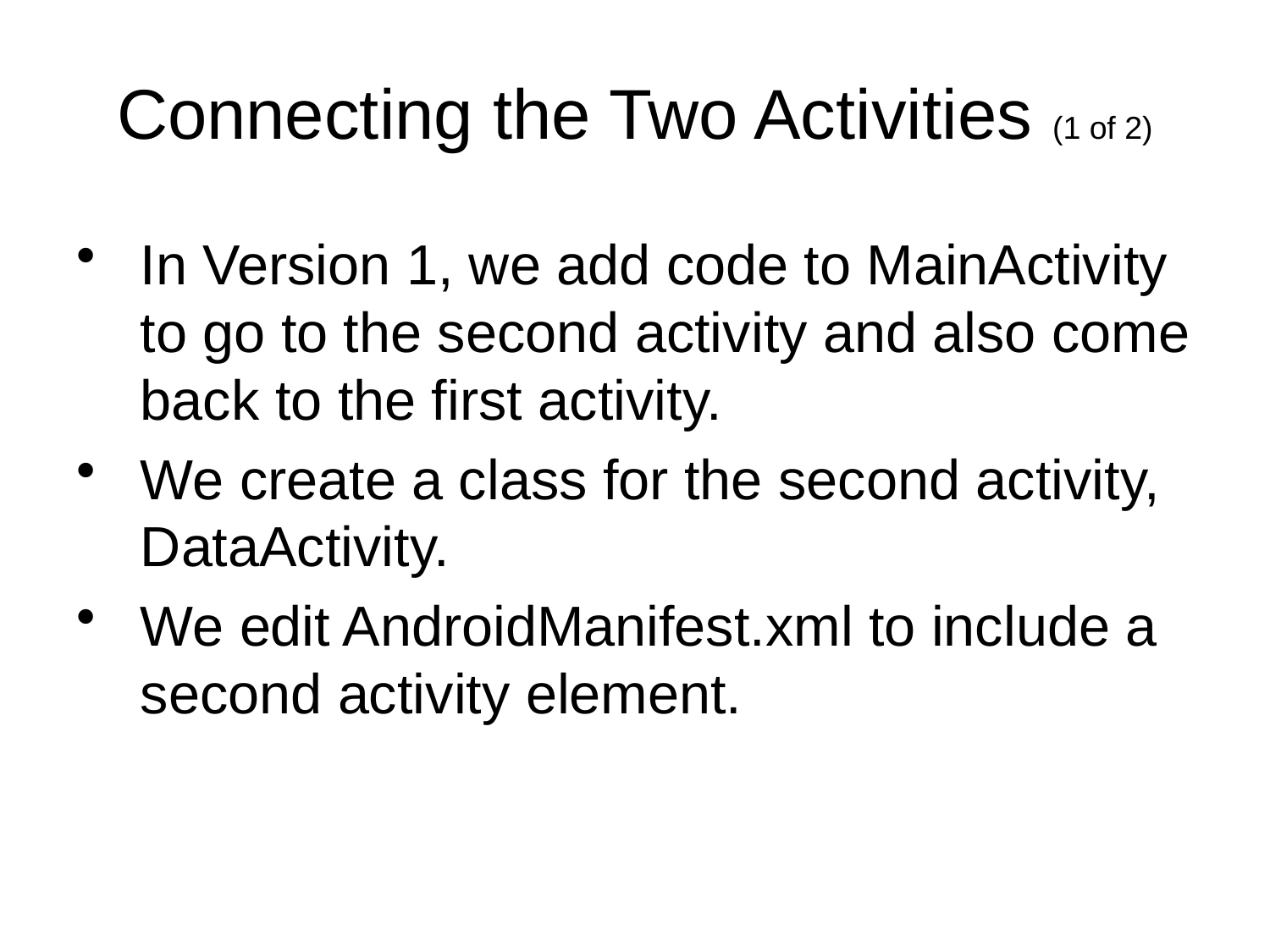

# Connecting the Two Activities (1 of 2)
In Version 1, we add code to MainActivity to go to the second activity and also come back to the first activity.
We create a class for the second activity, DataActivity.
We edit AndroidManifest.xml to include a second activity element.